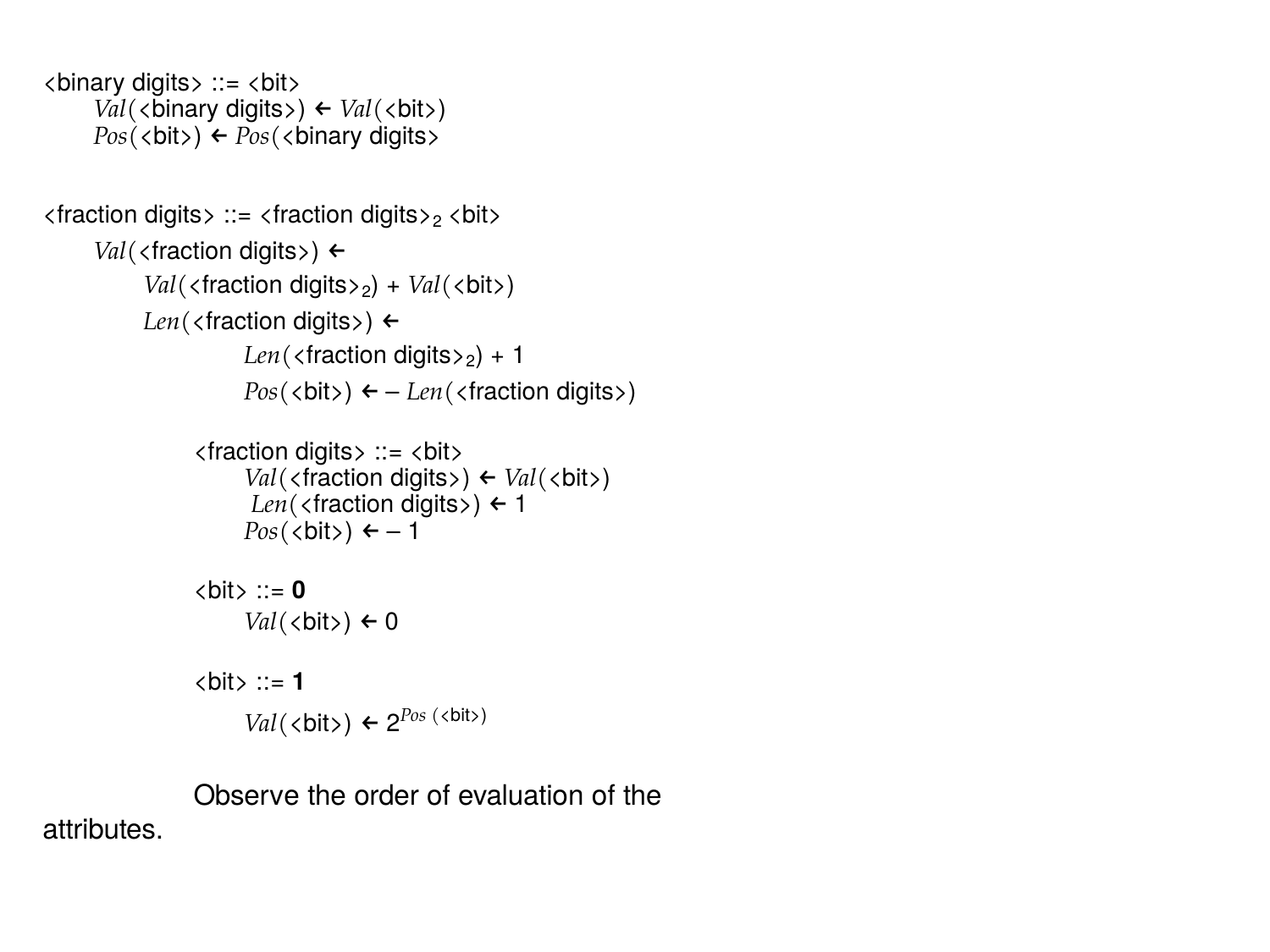

<binary digits> ::= <bit>
Val(<binary digits>) ← Val(<bit>)
Pos(<bit>) ← Pos(<binary digits>
<fraction digits> ::= <fraction digits>2 <bit>
Val(<fraction digits>) ←
Val(<fraction digits>2) + Val(<bit>)
Len(<fraction digits>) ←
Len(<fraction digits>2) + 1
Pos(<bit>) ← – Len(<fraction digits>)

<fraction digits> ::= <bit>
Val(<fraction digits>) ← Val(<bit>)
 Len(<fraction digits>) ← 1
Pos(<bit>) ← – 1

<bit> ::= 0
Val(<bit>) ← 0

<bit> ::= 1
Val(<bit>) ← 2Pos (<bit>)

Observe the order of evaluation of the attributes.